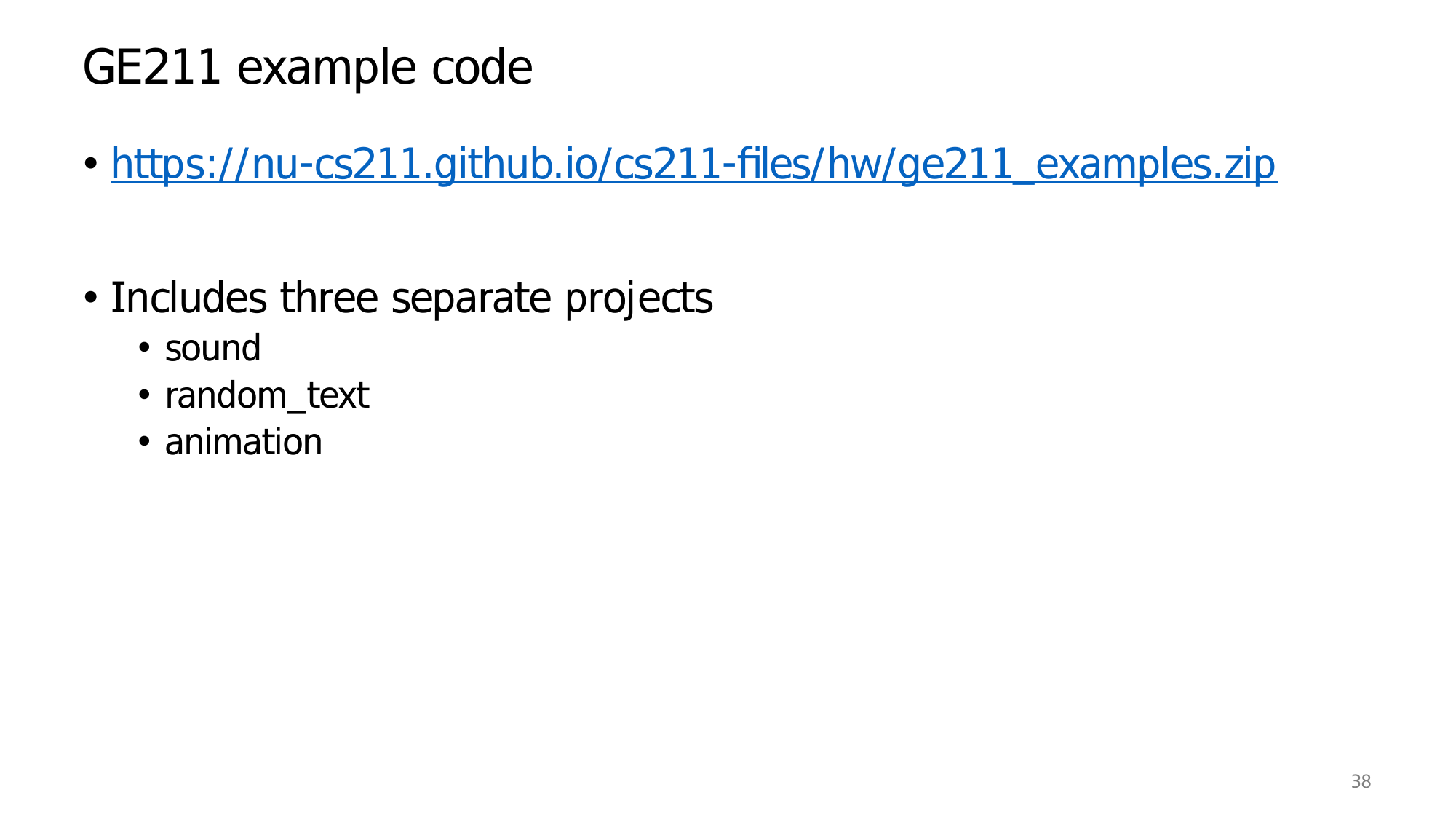

# GE211 example code
https://nu-cs211.github.io/cs211-files/hw/ge211_examples.zip

Includes three separate projects
sound
random_text
animation
38